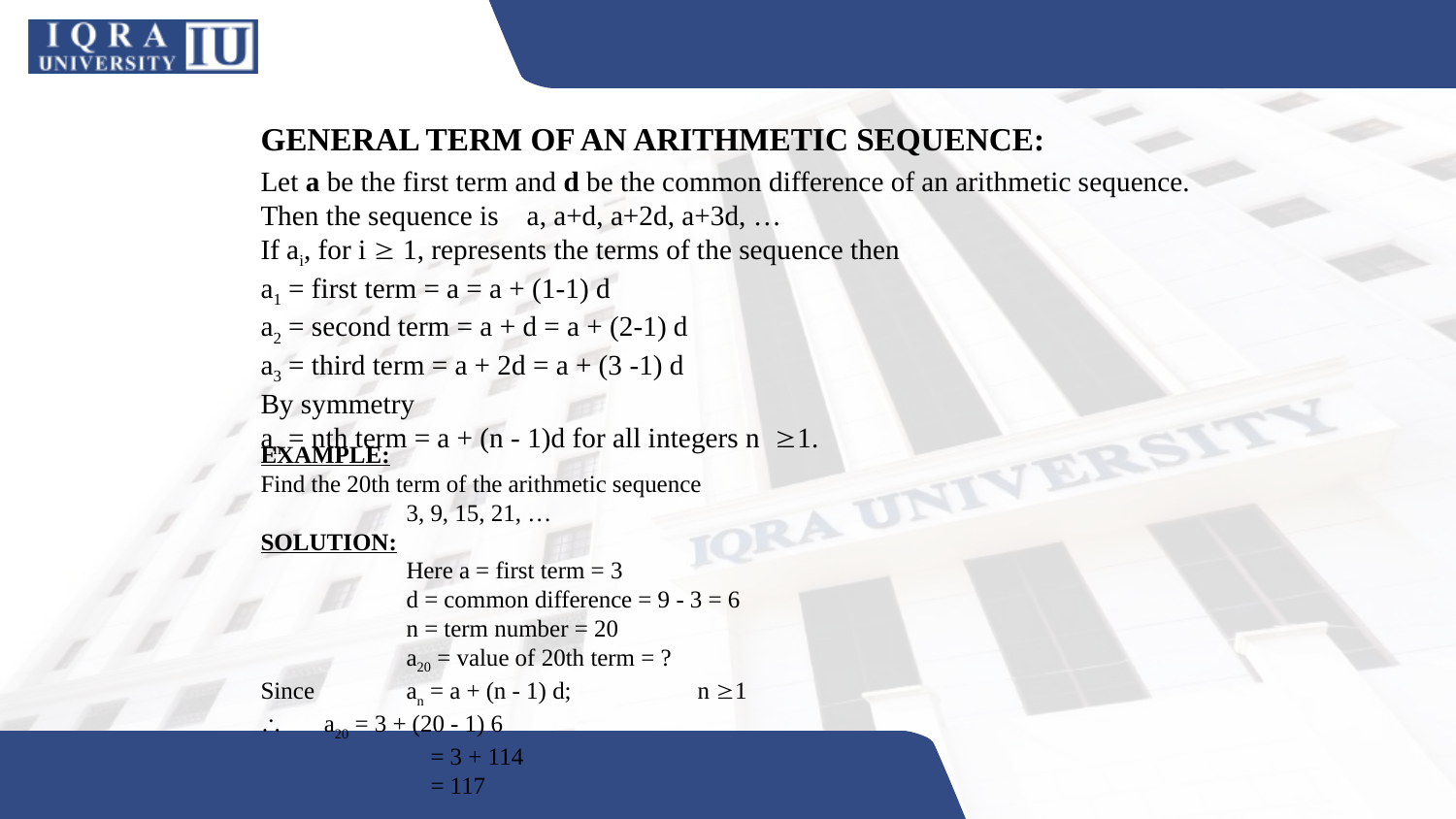

GENERAL TERM OF AN ARITHMETIC SEQUENCE:
Let a be the first term and d be the common difference of an arithmetic sequence. Then the sequence is    a, a+d, a+2d, a+3d, …
If ai, for i ≥ 1, represents the terms of the sequence then
a1 = first term = a = a + (1-1) d
a2 = second term = a + d = a + (2-1) d
a3 = third term = a + 2d = a + (3 -1) d
By symmetry
an = nth term = a + (n - 1)d for all integers n  ≥1.
EXAMPLE:
Find the 20th term of the arithmetic sequence
	3, 9, 15, 21, …
SOLUTION:
	Here a = first term = 3
	d = common difference = 9 - 3 = 6
	n = term number = 20
	a20 = value of 20th term = ?
Since	an = a + (n - 1) d;	n ≥1
∴       a20 = 3 + (20 - 1) 6
	    = 3 + 114
	    = 117